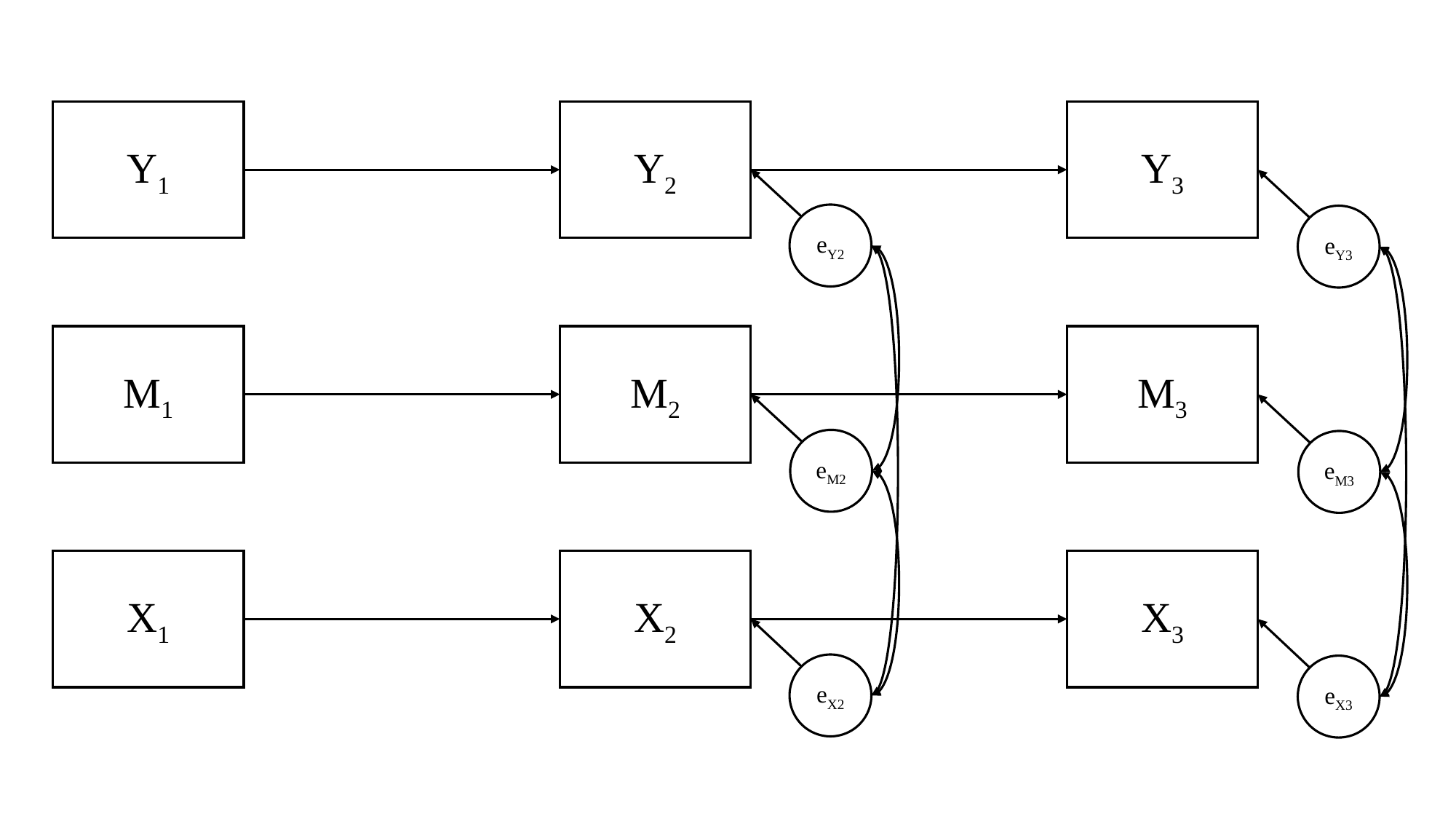

Y1
Y2
Y3
eY2
eY3
M1
M2
M3
eM2
eM3
X1
X2
X3
eX2
eX3